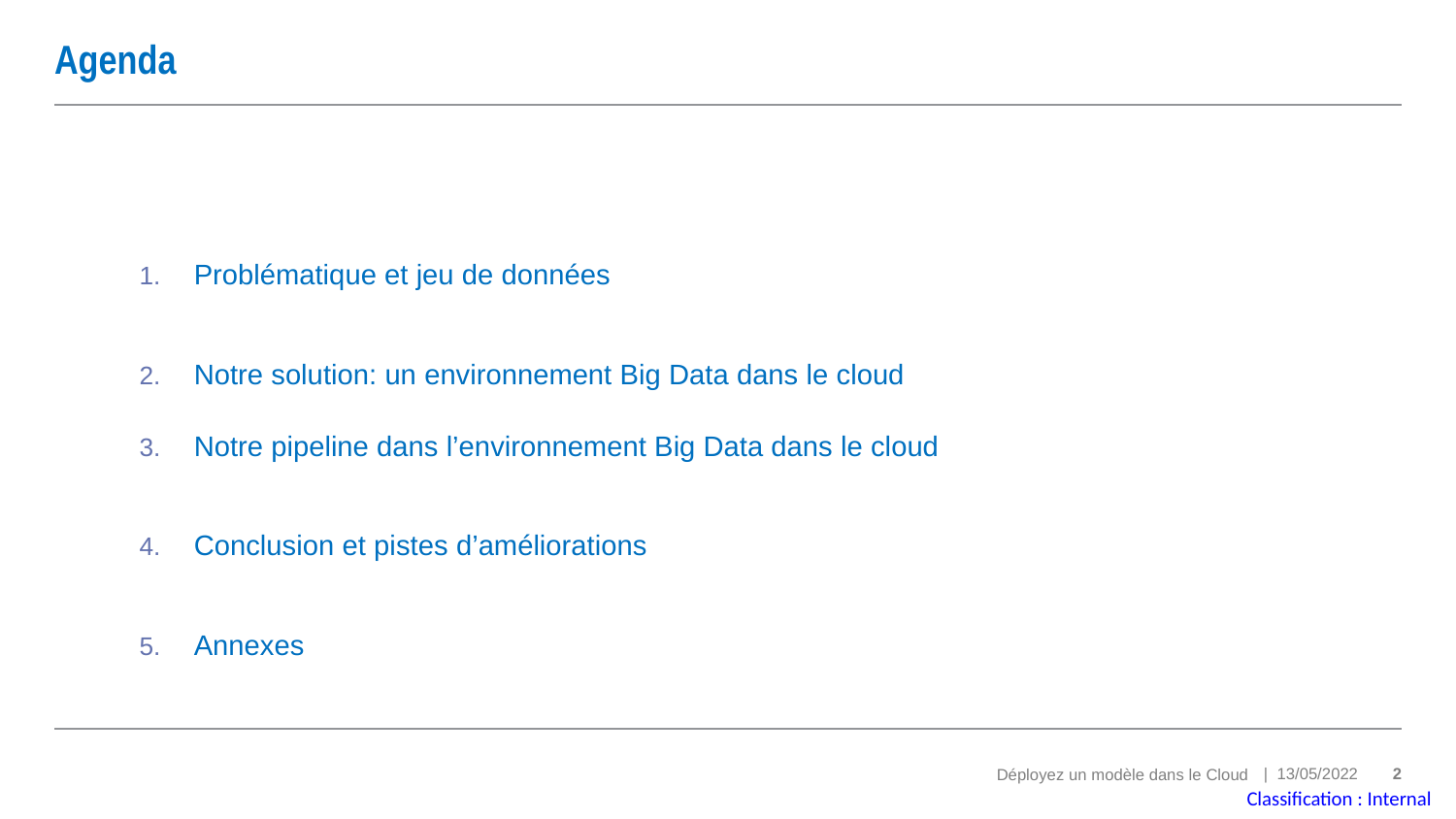

# Agenda

Problématique et jeu de données

Notre solution: un environnement Big Data dans le cloud
Notre pipeline dans l’environnement Big Data dans le cloud

Conclusion et pistes d’améliorations

Annexes